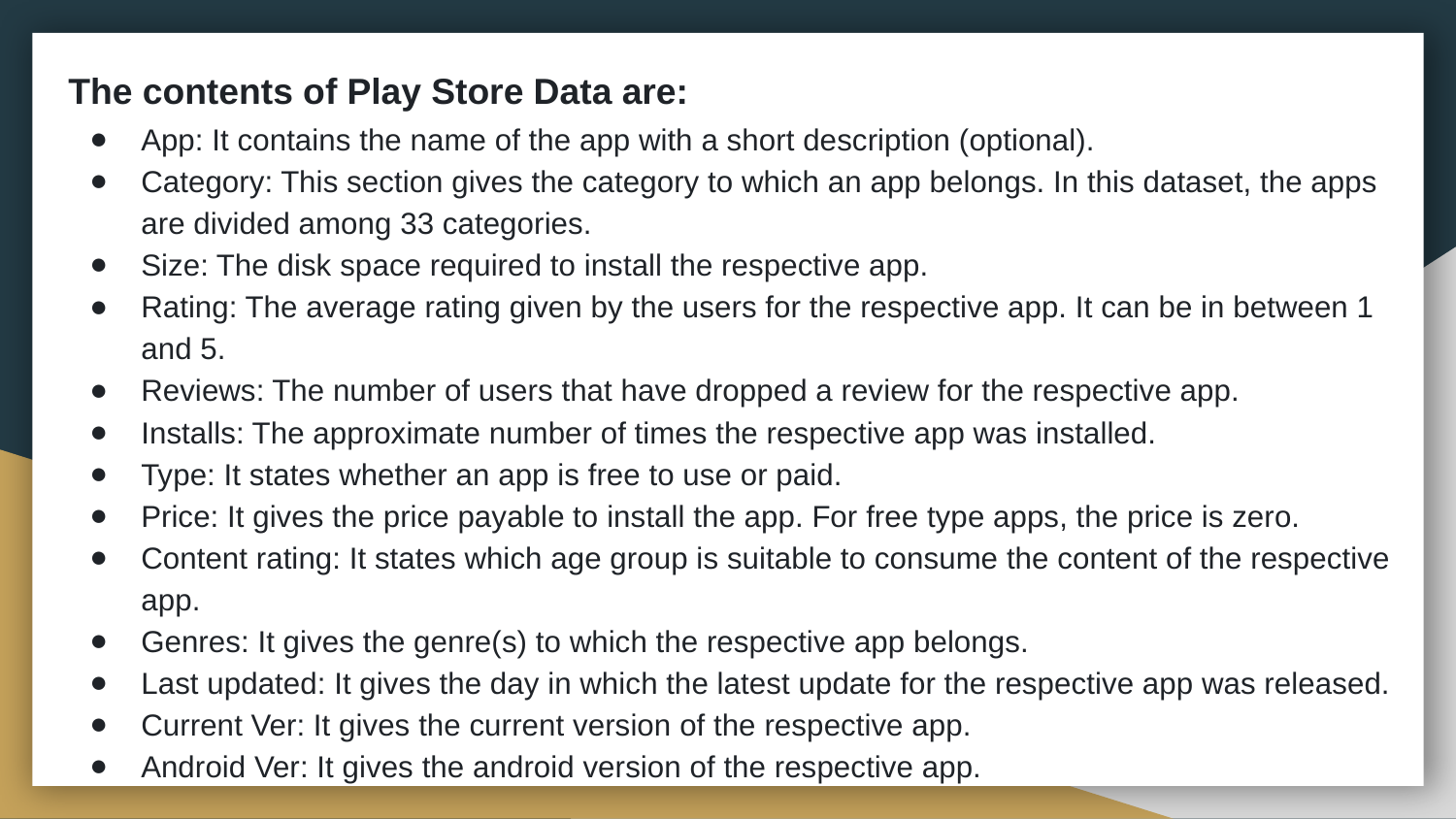

# The contents of Play Store Data are:

App: It contains the name of the app with a short description (optional).
Category: This section gives the category to which an app belongs. In this dataset, the apps are divided among 33 categories.
Size: The disk space required to install the respective app.
Rating: The average rating given by the users for the respective app. It can be in between 1 and 5.
Reviews: The number of users that have dropped a review for the respective app.
Installs: The approximate number of times the respective app was installed.
Type: It states whether an app is free to use or paid.
Price: It gives the price payable to install the app. For free type apps, the price is zero.
Content rating: It states which age group is suitable to consume the content of the respective app.
Genres: It gives the genre(s) to which the respective app belongs.
Last updated: It gives the day in which the latest update for the respective app was released.
Current Ver: It gives the current version of the respective app.
Android Ver: It gives the android version of the respective app.